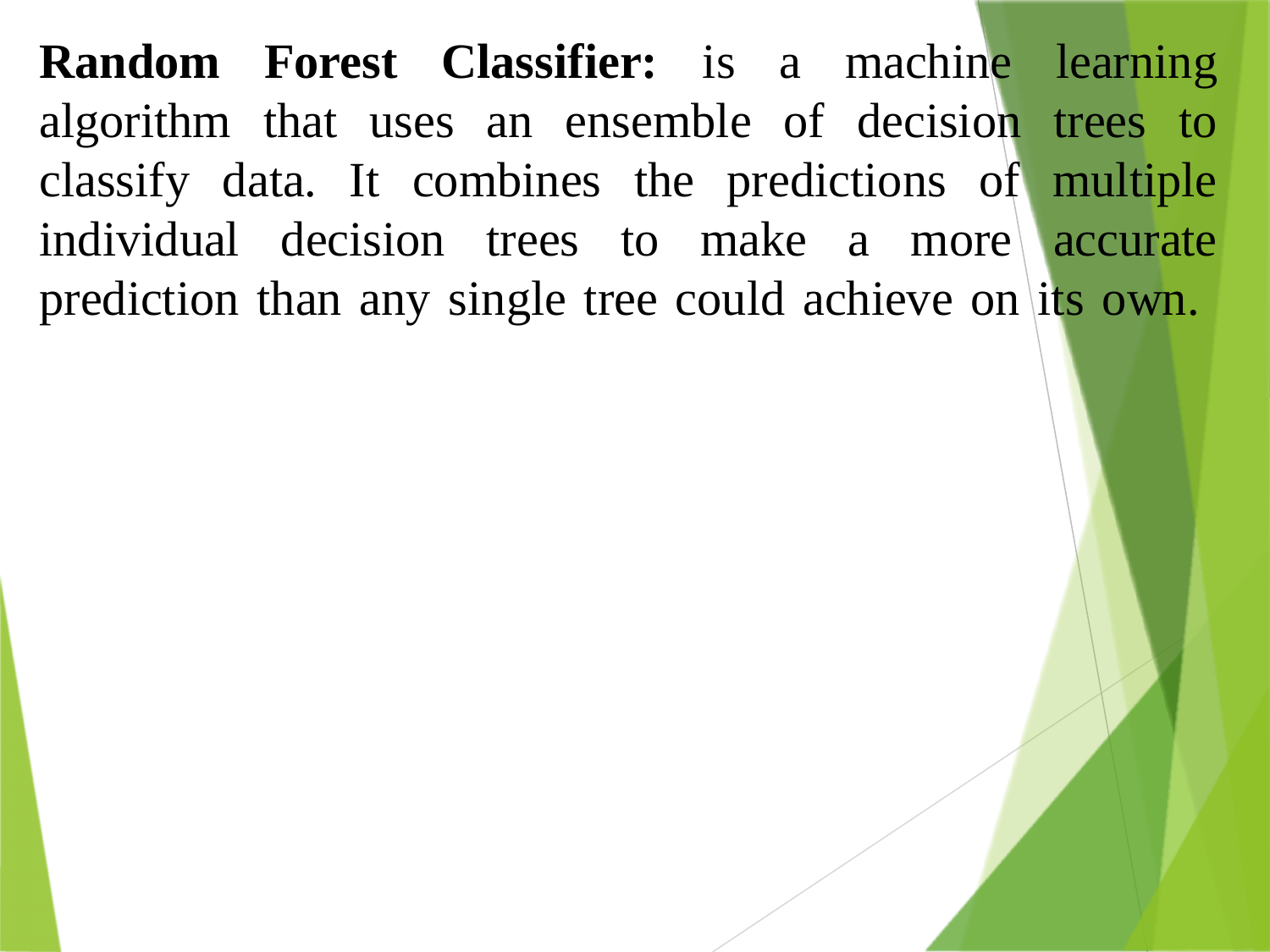

# Random Forest Classifier: is a machine learning algorithm that uses an ensemble of decision trees to classify data. It combines the predictions of multiple individual decision trees to make a more accurate prediction than any single tree could achieve on its own.